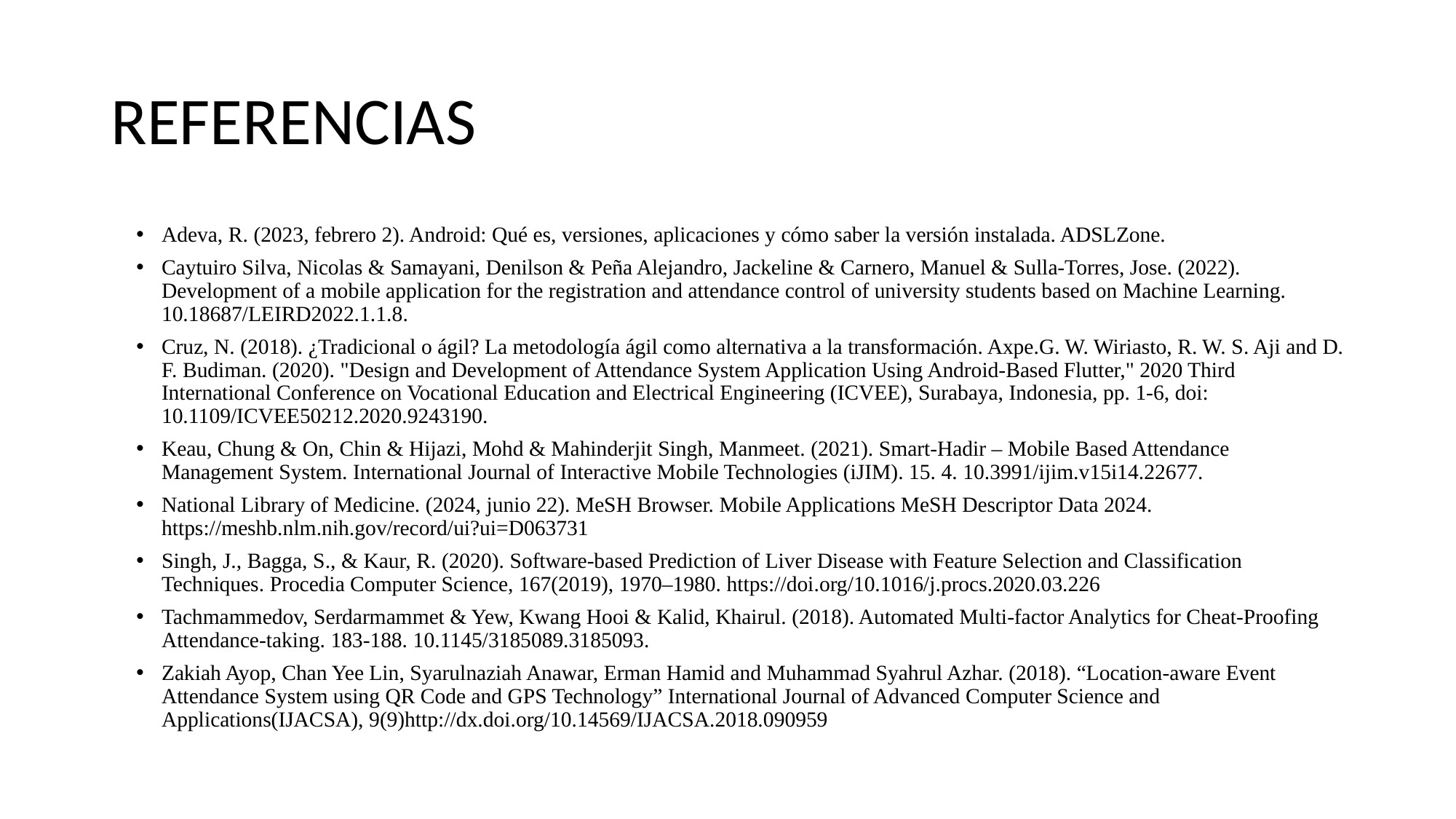

# REFERENCIAS
Adeva, R. (2023, febrero 2). Android: Qué es, versiones, aplicaciones y cómo saber la versión instalada. ADSLZone.
Caytuiro Silva, Nicolas & Samayani, Denilson & Peña Alejandro, Jackeline & Carnero, Manuel & Sulla-Torres, Jose. (2022). Development of a mobile application for the registration and attendance control of university students based on Machine Learning. 10.18687/LEIRD2022.1.1.8.
Cruz, N. (2018). ¿Tradicional o ágil? La metodología ágil como alternativa a la transformación. Axpe.G. W. Wiriasto, R. W. S. Aji and D. F. Budiman. (2020). "Design and Development of Attendance System Application Using Android-Based Flutter," 2020 Third International Conference on Vocational Education and Electrical Engineering (ICVEE), Surabaya, Indonesia, pp. 1-6, doi: 10.1109/ICVEE50212.2020.9243190.
Keau, Chung & On, Chin & Hijazi, Mohd & Mahinderjit Singh, Manmeet. (2021). Smart-Hadir – Mobile Based Attendance Management System. International Journal of Interactive Mobile Technologies (iJIM). 15. 4. 10.3991/ijim.v15i14.22677.
National Library of Medicine. (2024, junio 22). MeSH Browser. Mobile Applications MeSH Descriptor Data 2024. https://meshb.nlm.nih.gov/record/ui?ui=D063731
Singh, J., Bagga, S., & Kaur, R. (2020). Software-based Prediction of Liver Disease with Feature Selection and Classification Techniques. Procedia Computer Science, 167(2019), 1970–1980. https://doi.org/10.1016/j.procs.2020.03.226
Tachmammedov, Serdarmammet & Yew, Kwang Hooi & Kalid, Khairul. (2018). Automated Multi-factor Analytics for Cheat-Proofing Attendance-taking. 183-188. 10.1145/3185089.3185093.
Zakiah Ayop, Chan Yee Lin, Syarulnaziah Anawar, Erman Hamid and Muhammad Syahrul Azhar. (2018). “Location-aware Event Attendance System using QR Code and GPS Technology” International Journal of Advanced Computer Science and Applications(IJACSA), 9(9)http://dx.doi.org/10.14569/IJACSA.2018.090959